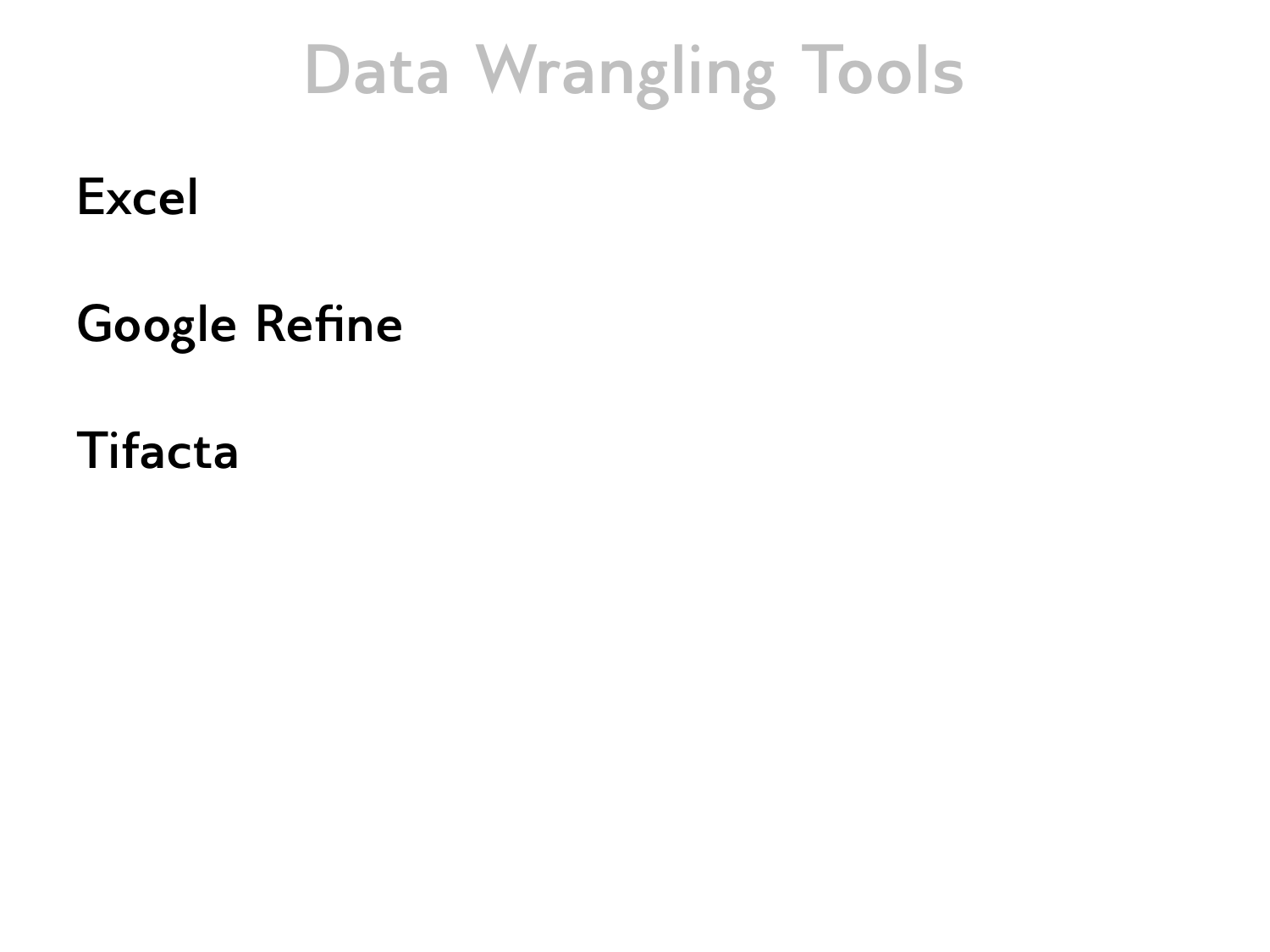

# Data Wrangling Tools
Excel

Google Refine

Tifacta